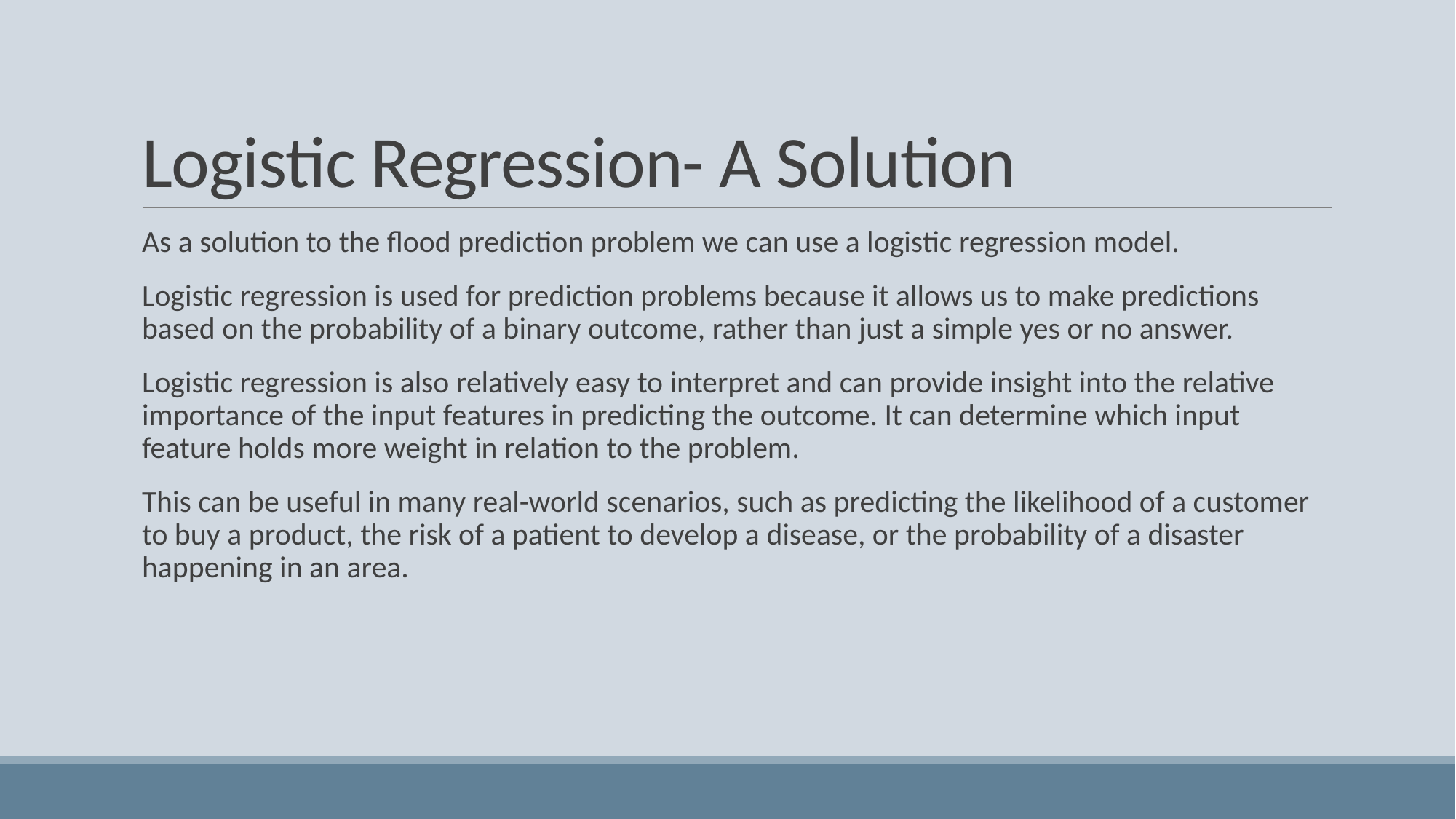

# Logistic Regression- A Solution
As a solution to the flood prediction problem we can use a logistic regression model.
Logistic regression is used for prediction problems because it allows us to make predictions based on the probability of a binary outcome, rather than just a simple yes or no answer.
Logistic regression is also relatively easy to interpret and can provide insight into the relative importance of the input features in predicting the outcome. It can determine which input feature holds more weight in relation to the problem.
This can be useful in many real-world scenarios, such as predicting the likelihood of a customer to buy a product, the risk of a patient to develop a disease, or the probability of a disaster happening in an area.